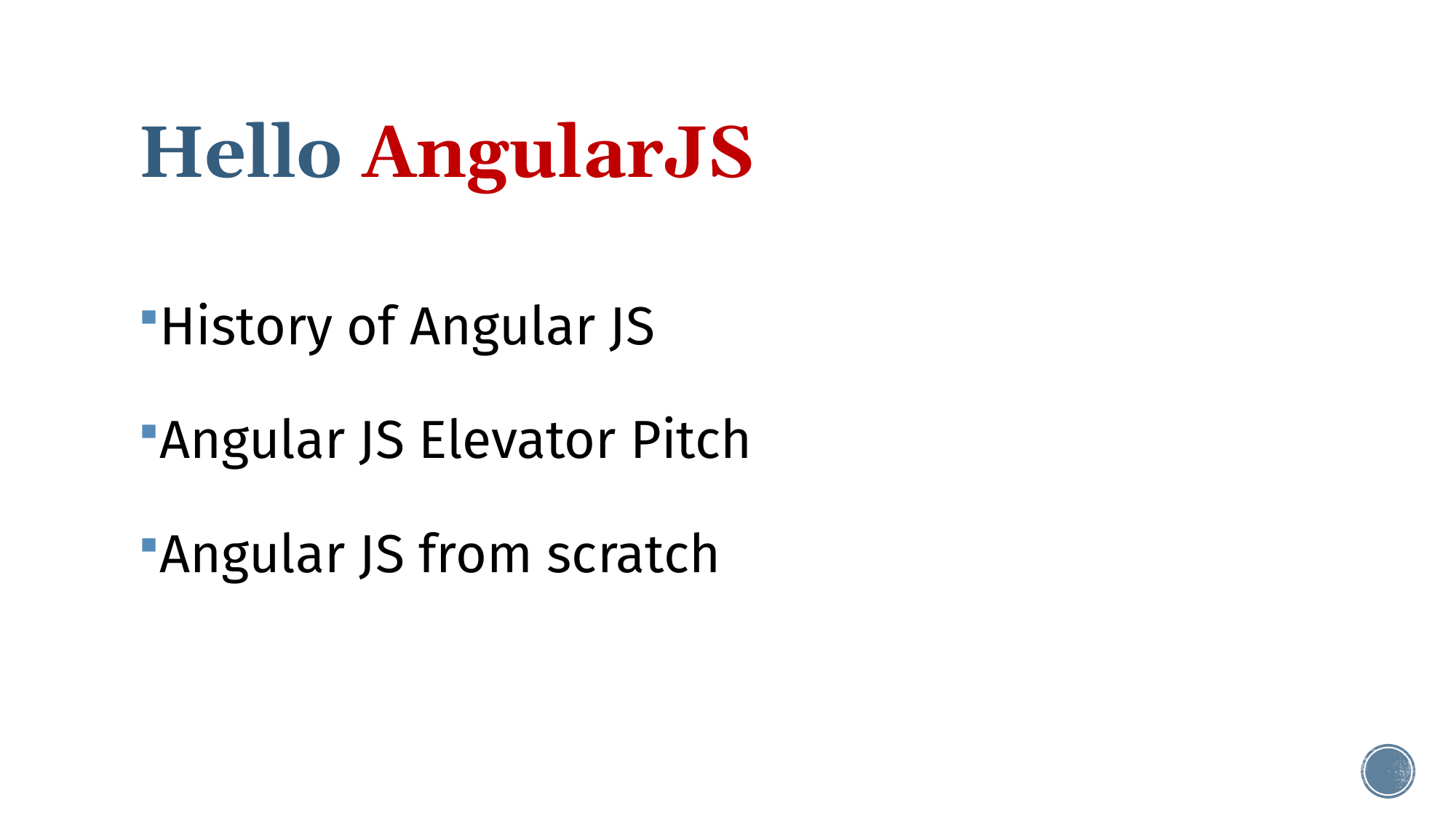

# Hello AngularJS
History of Angular JS
Angular JS Elevator Pitch
Angular JS from scratch